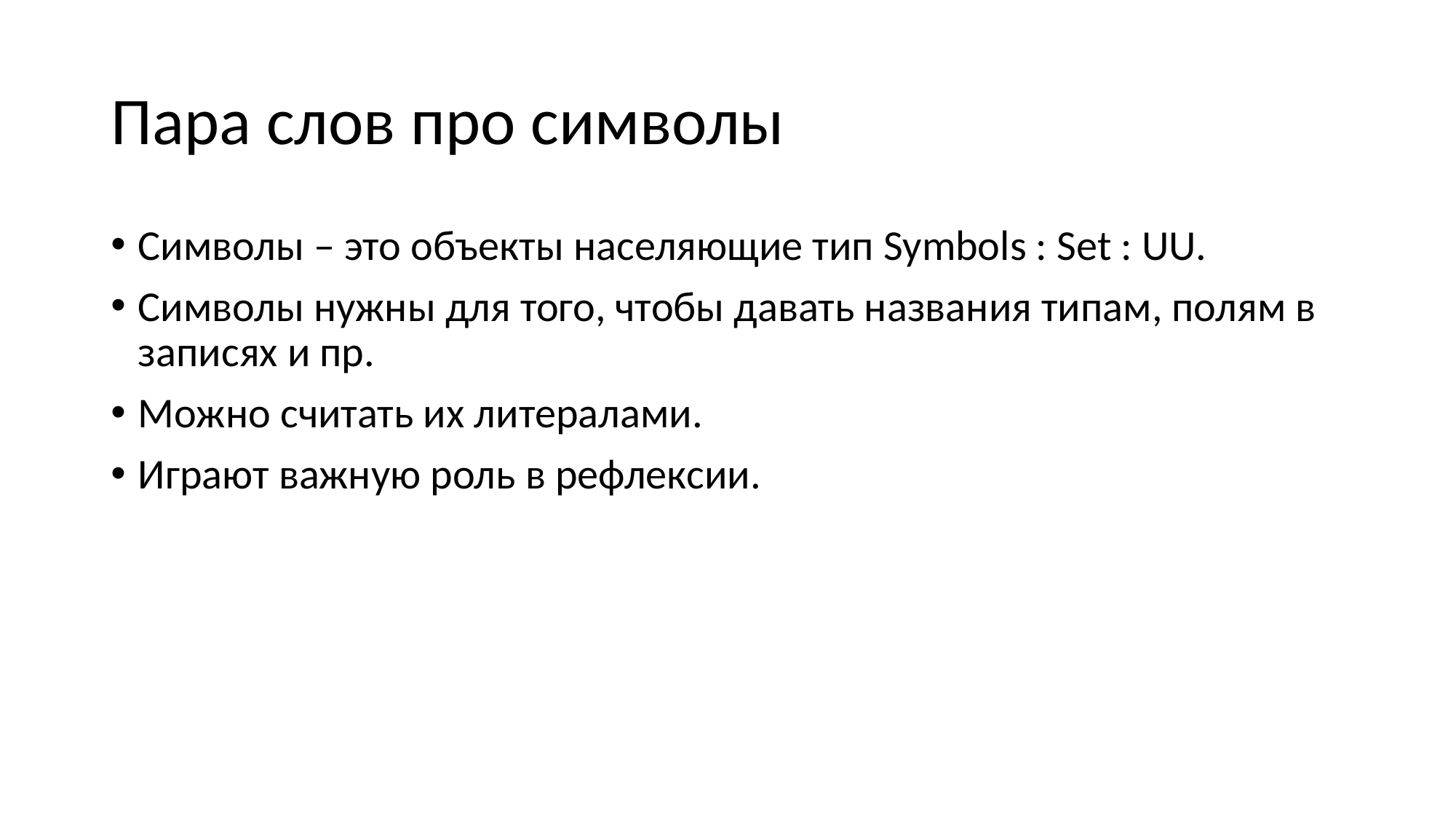

# Пара слов про символы
Символы – это объекты населяющие тип Symbols : Set : UU.
Символы нужны для того, чтобы давать названия типам, полям в записях и пр.
Можно считать их литералами.
Играют важную роль в рефлексии.